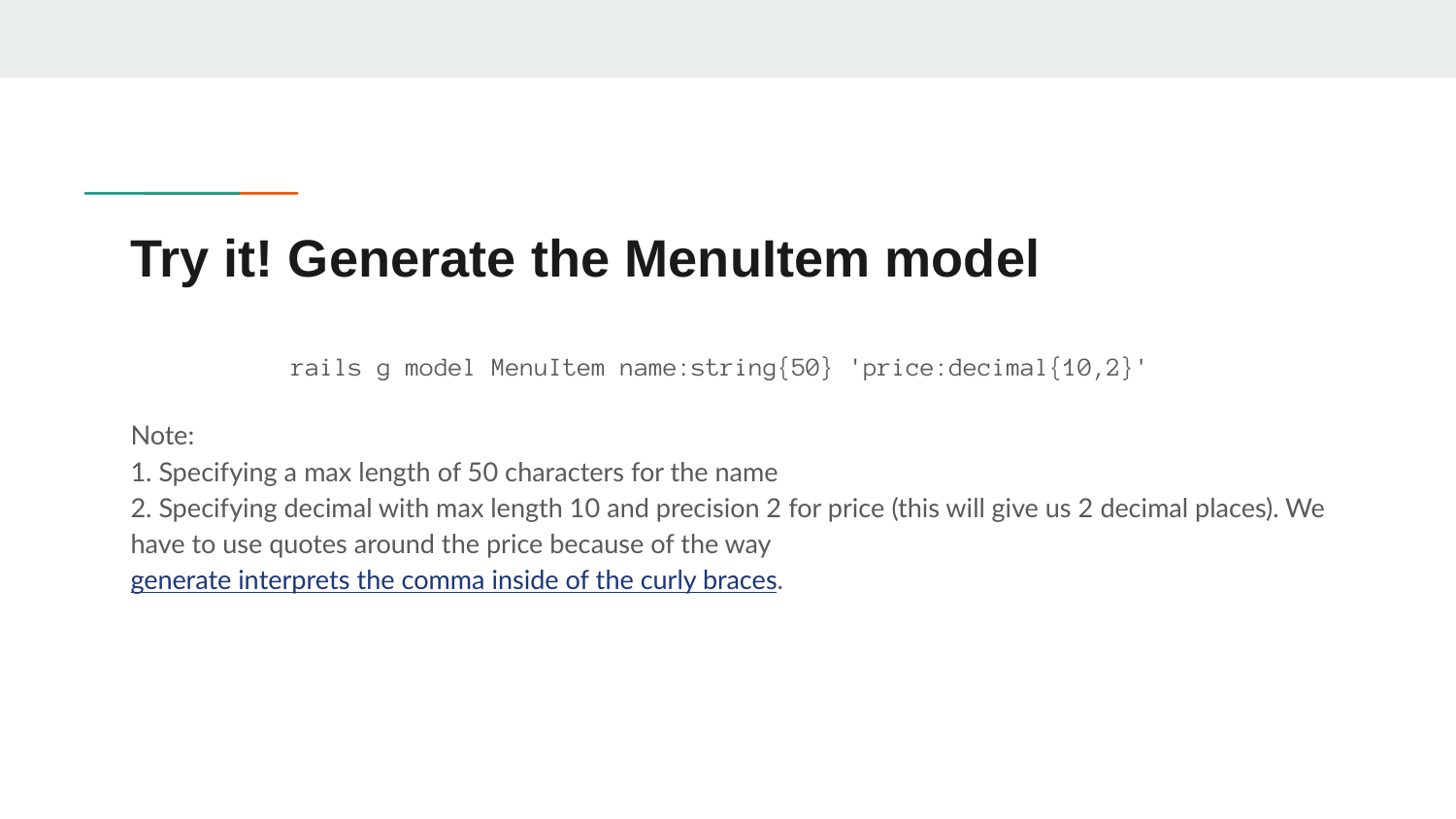

# Try it! Generate the MenuItem model
rails g model MenuItem name:string{50} 'price:decimal{10,2}'
Note:
1. Specifying a max length of 50 characters for the name
2. Specifying decimal with max length 10 and precision 2 for price (this will give us 2 decimal places). We have to use quotes around the price because of the way generate interprets the comma inside of the curly braces.